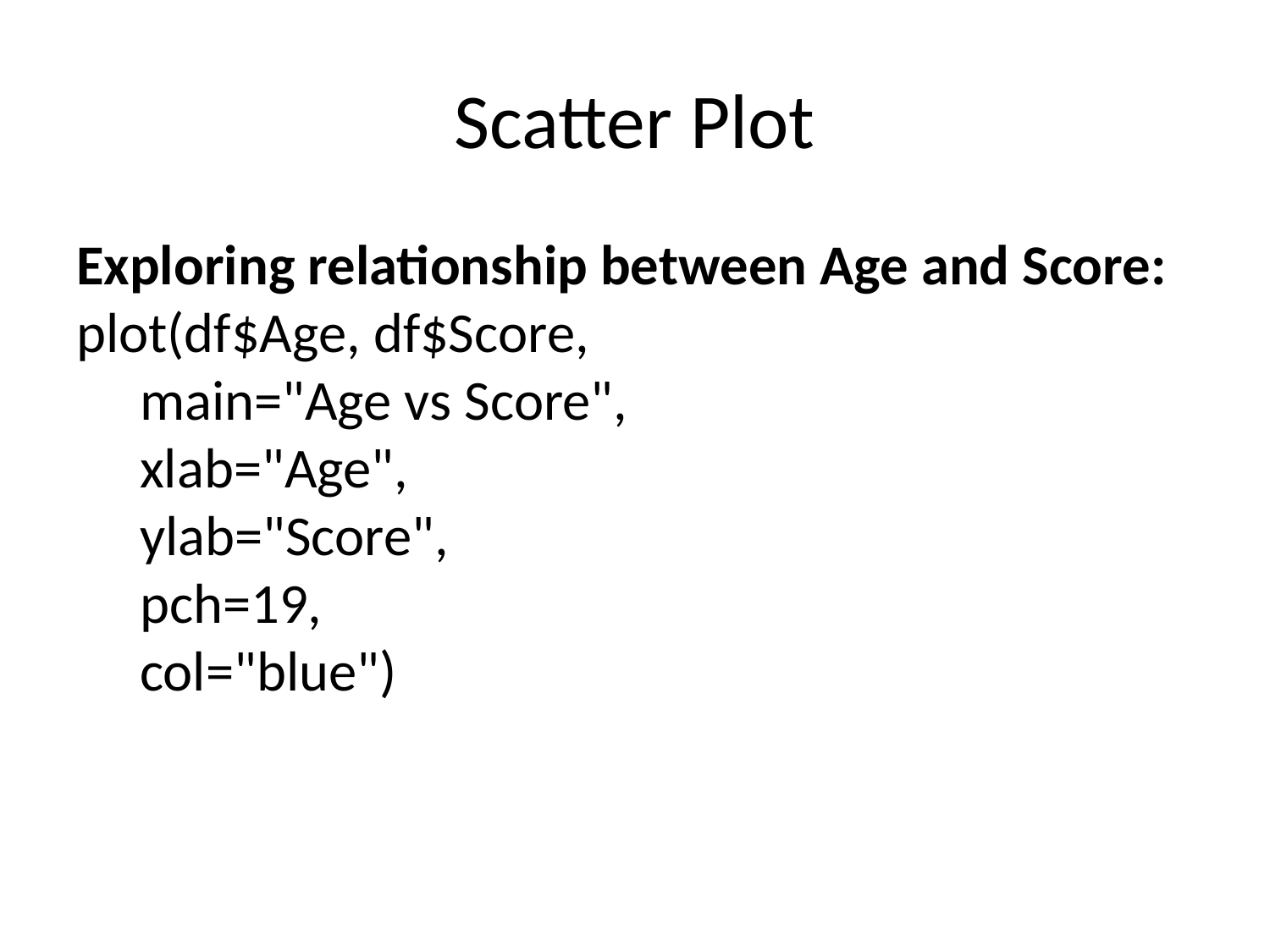

# Scatter Plot
Exploring relationship between Age and Score:
plot(df$Age, df$Score,
     main="Age vs Score",
     xlab="Age",
     ylab="Score",
     pch=19,
     col="blue")